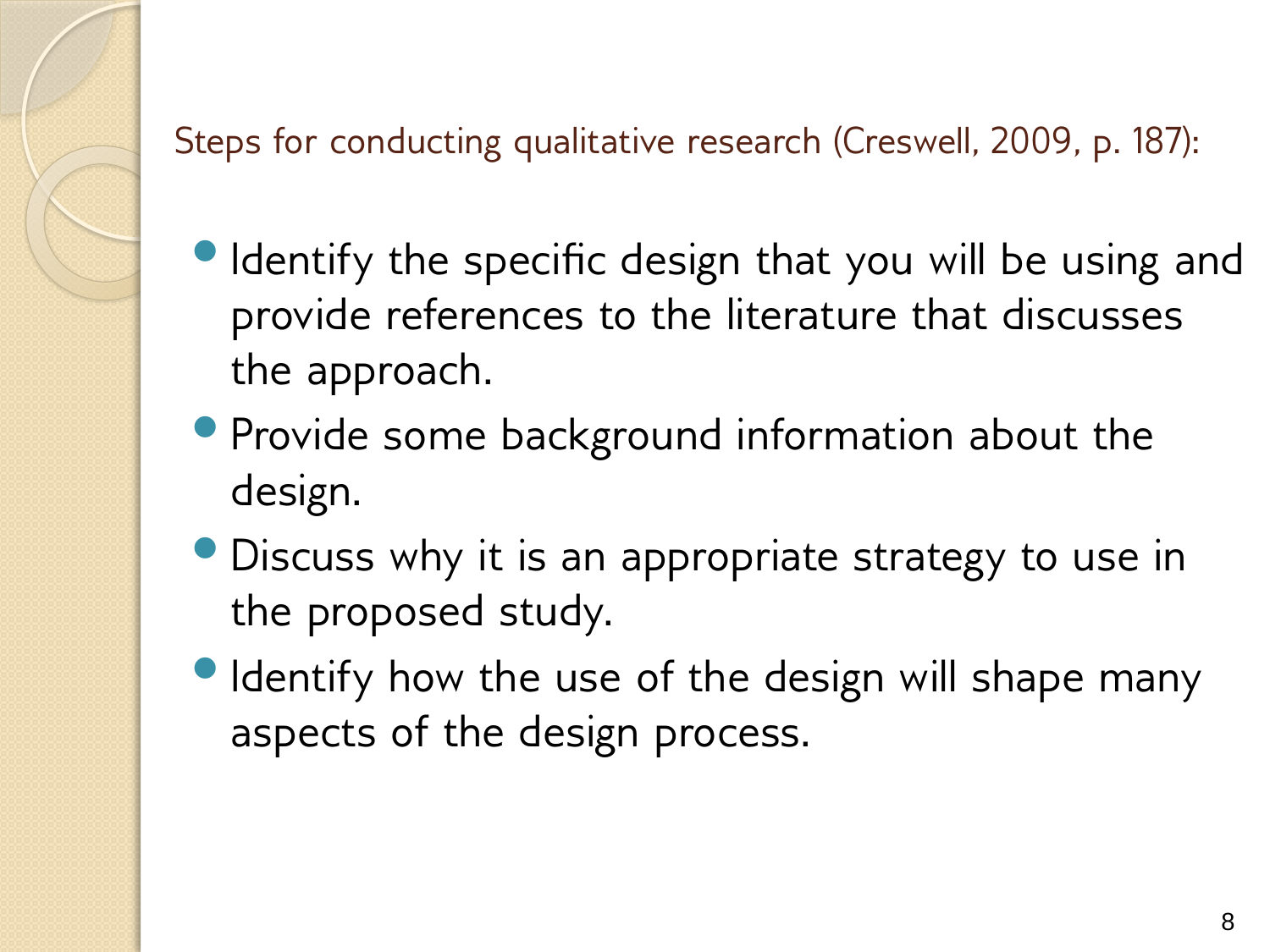

# Steps for conducting qualitative research (Creswell, 2009, p. 187):
Identify the specific design that you will be using and provide references to the literature that discusses the approach.
Provide some background information about the design.
Discuss why it is an appropriate strategy to use in the proposed study.
Identify how the use of the design will shape many aspects of the design process.
8